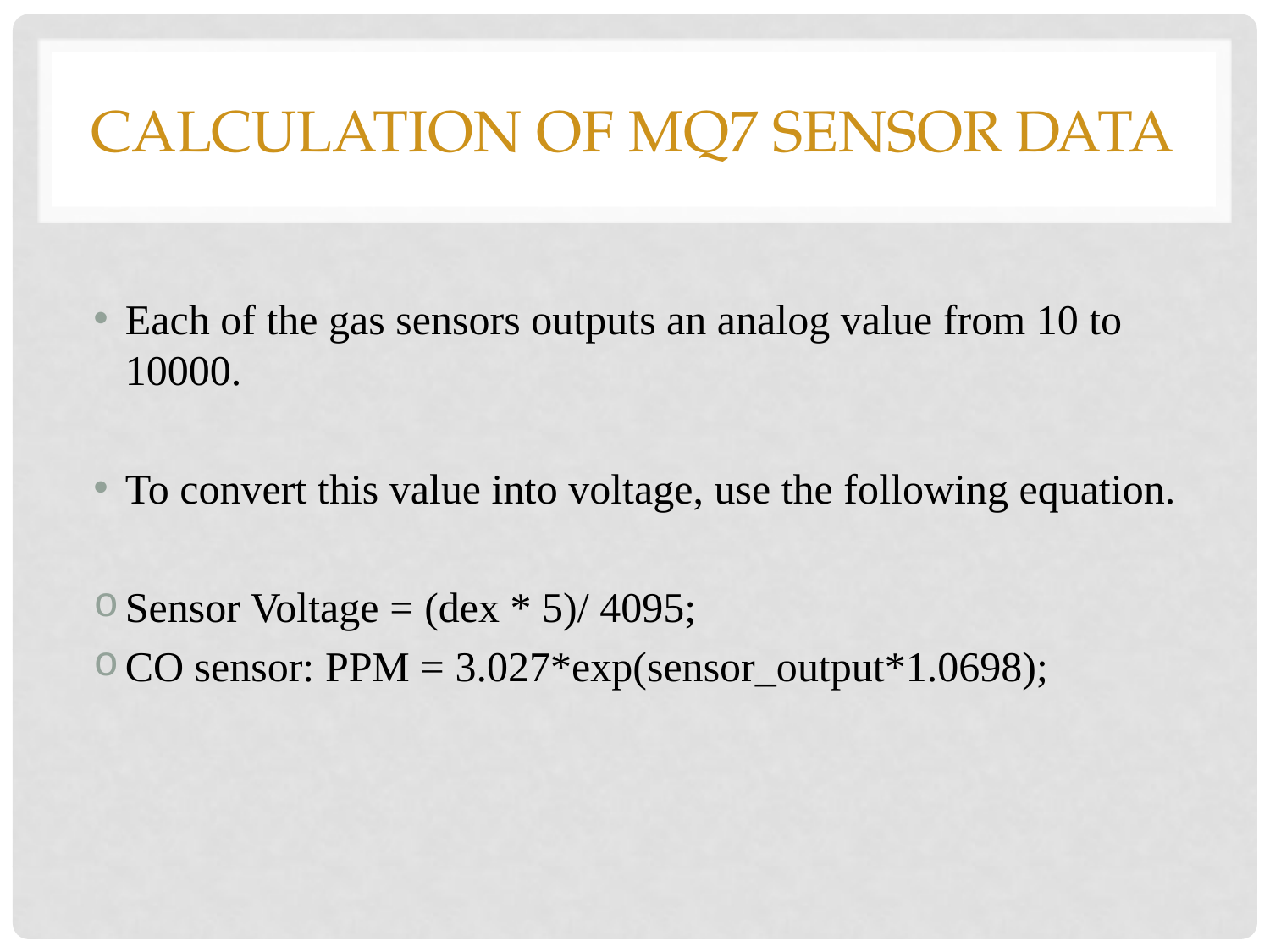

# CALCULATION OF MQ7 SENSOR DATA
Each of the gas sensors outputs an analog value from 10 to 10000.

To convert this value into voltage, use the following equation.

Sensor Voltage = (dex * 5)/ 4095;
CO sensor: PPM = 3.027*exp(sensor_output*1.0698);